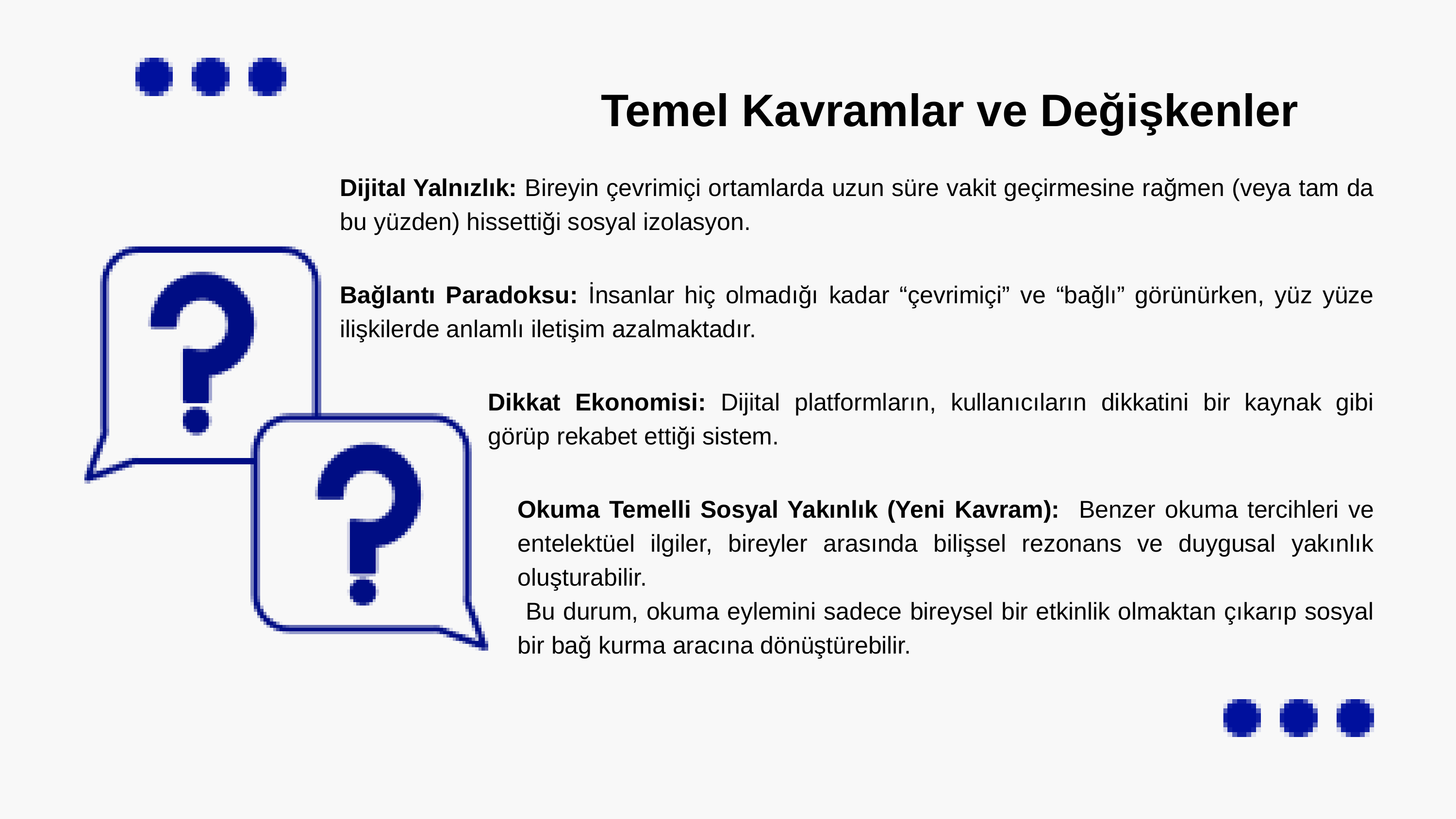

Temel Kavramlar ve Değişkenler
Dijital Yalnızlık: Bireyin çevrimiçi ortamlarda uzun süre vakit geçirmesine rağmen (veya tam da bu yüzden) hissettiği sosyal izolasyon.

Bağlantı Paradoksu: İnsanlar hiç olmadığı kadar “çevrimiçi” ve “bağlı” görünürken, yüz yüze ilişkilerde anlamlı iletişim azalmaktadır.
Dikkat Ekonomisi: Dijital platformların, kullanıcıların dikkatini bir kaynak gibi görüp rekabet ettiği sistem.
Okuma Temelli Sosyal Yakınlık (Yeni Kavram):  Benzer okuma tercihleri ve entelektüel ilgiler, bireyler arasında bilişsel rezonans ve duygusal yakınlık oluşturabilir.
 Bu durum, okuma eylemini sadece bireysel bir etkinlik olmaktan çıkarıp sosyal bir bağ kurma aracına dönüştürebilir.